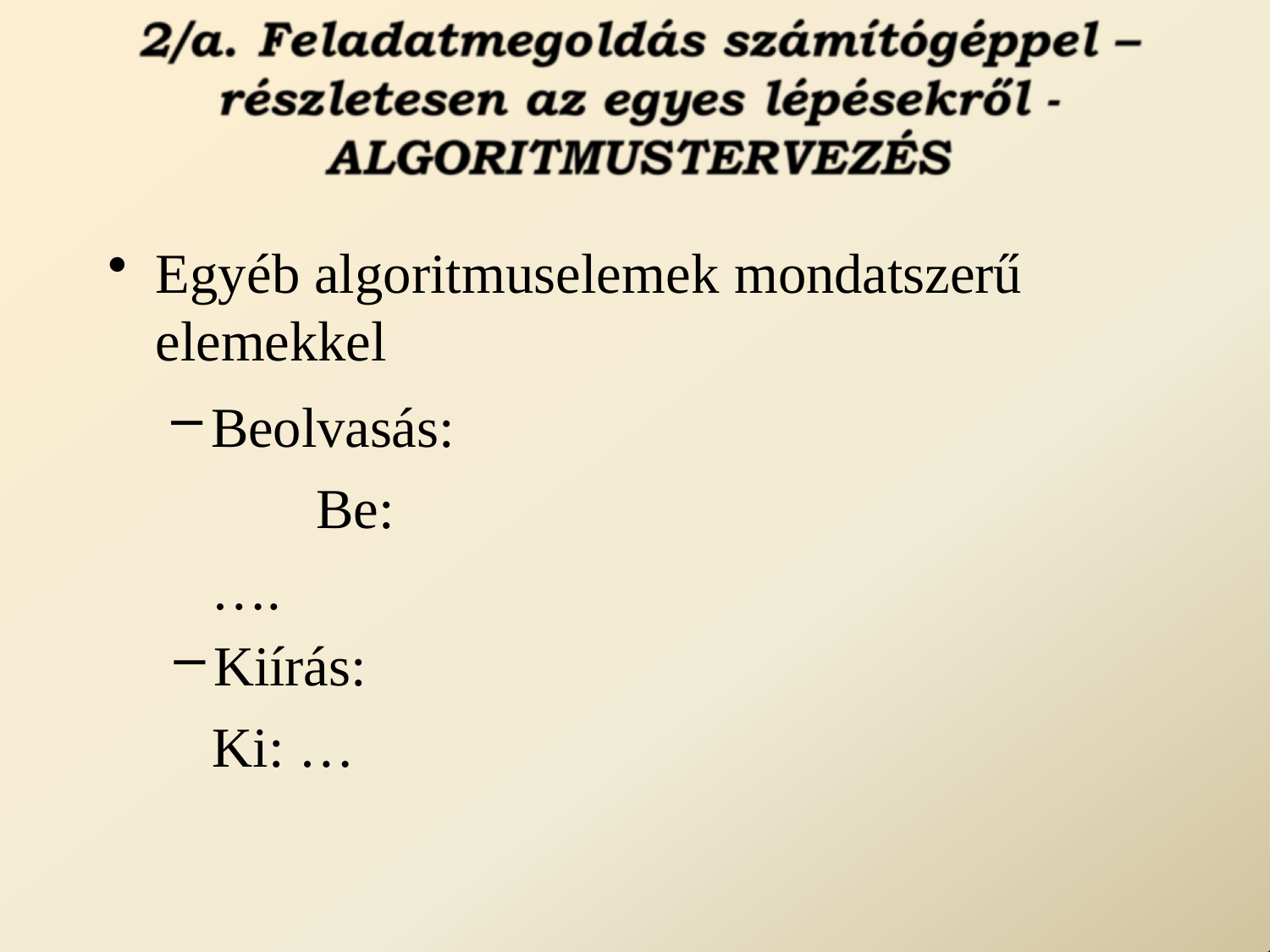

Egyéb algoritmuselemek mondatszerű elemekkel
Beolvasás: 	Be: ….
Kiírás:
Ki: …